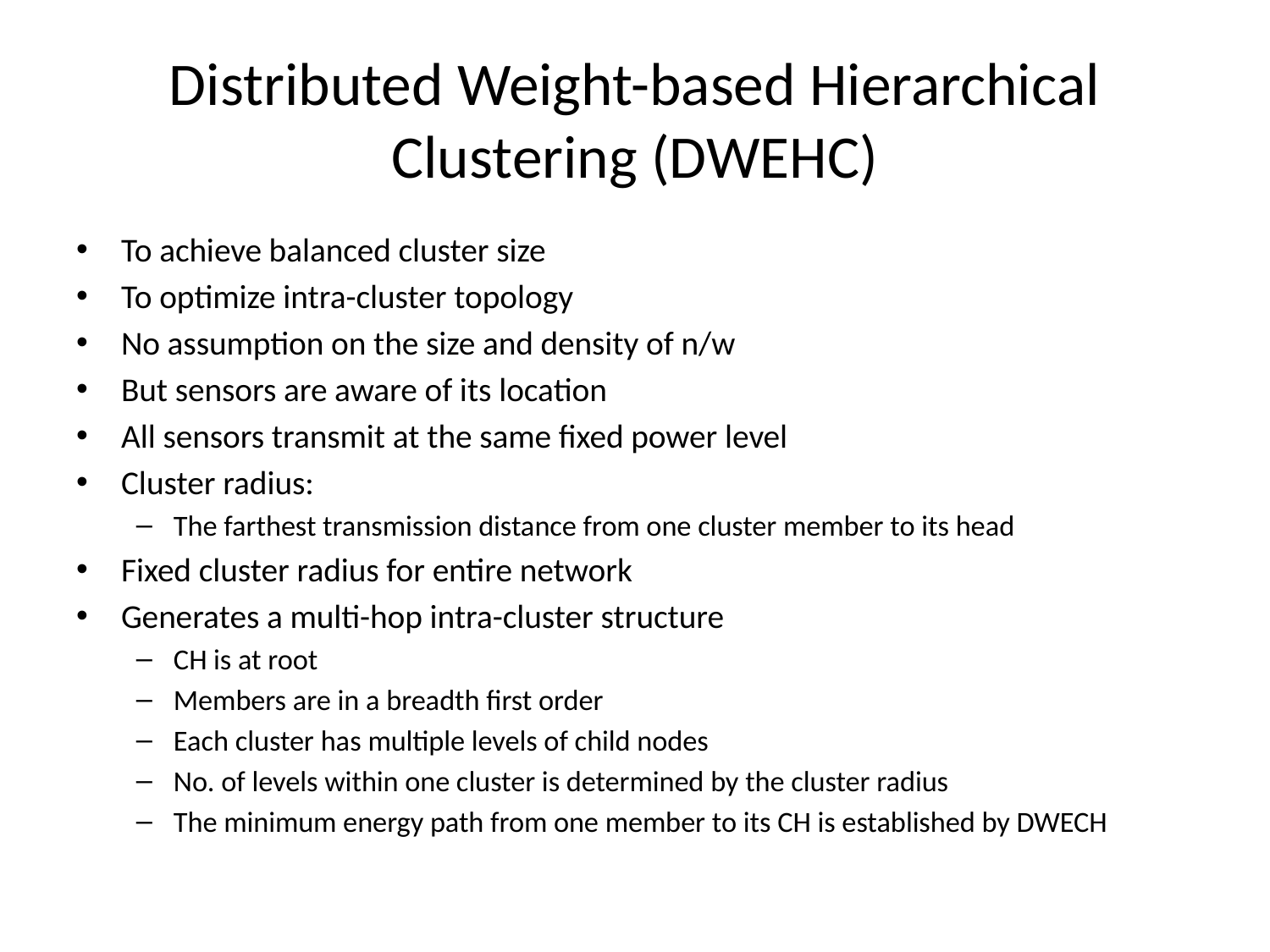

# Distributed Weight-based Hierarchical Clustering (DWEHC)
To achieve balanced cluster size
To optimize intra-cluster topology
No assumption on the size and density of n/w
But sensors are aware of its location
All sensors transmit at the same fixed power level
Cluster radius:
The farthest transmission distance from one cluster member to its head
Fixed cluster radius for entire network
Generates a multi-hop intra-cluster structure
CH is at root
Members are in a breadth first order
Each cluster has multiple levels of child nodes
No. of levels within one cluster is determined by the cluster radius
The minimum energy path from one member to its CH is established by DWECH